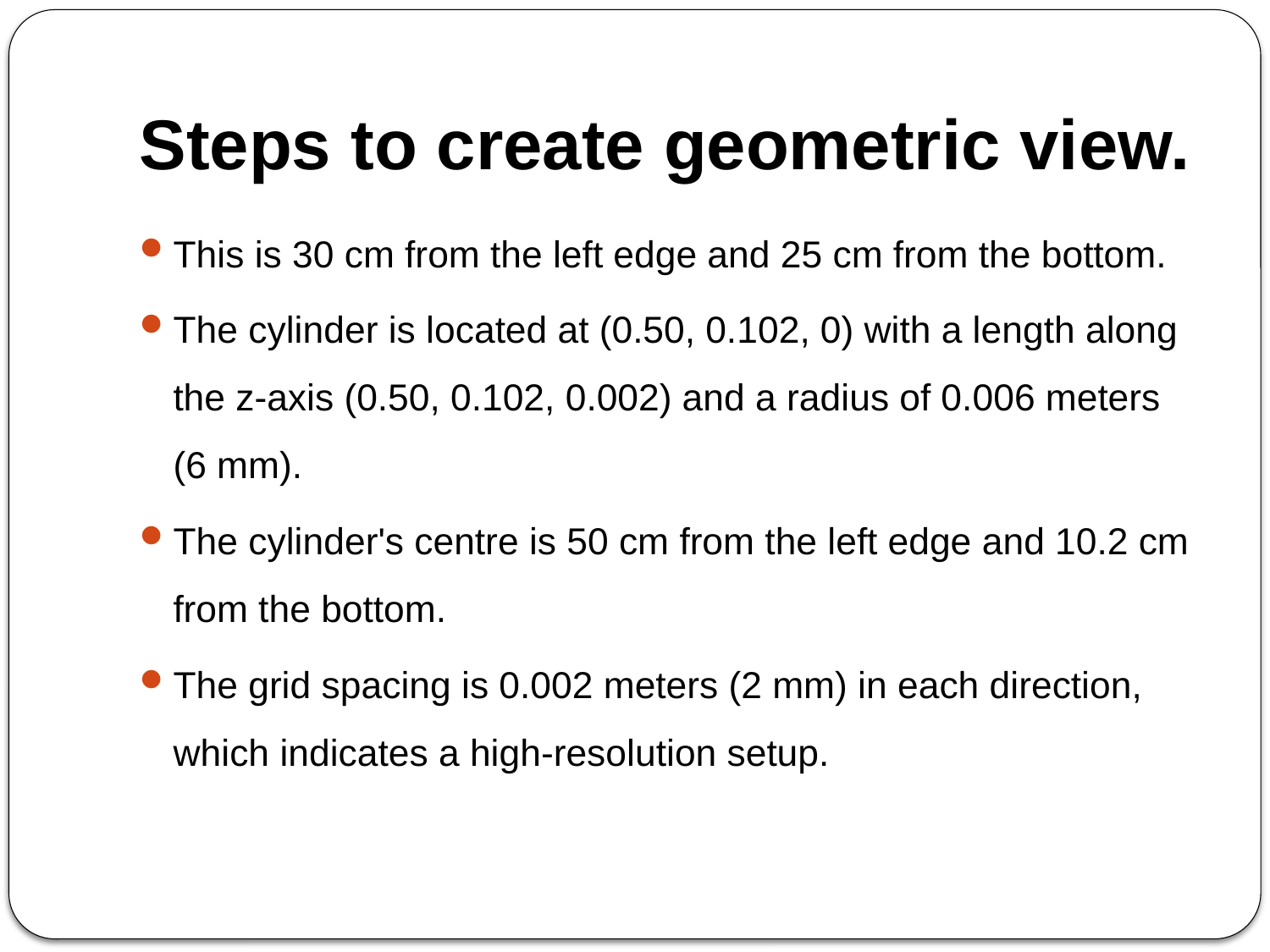

# Steps to create geometric view.
This is 30 cm from the left edge and 25 cm from the bottom.
The cylinder is located at (0.50, 0.102, 0) with a length along the z-axis (0.50, 0.102, 0.002) and a radius of 0.006 meters (6 mm).
The cylinder's centre is 50 cm from the left edge and 10.2 cm from the bottom.
The grid spacing is 0.002 meters (2 mm) in each direction, which indicates a high-resolution setup.